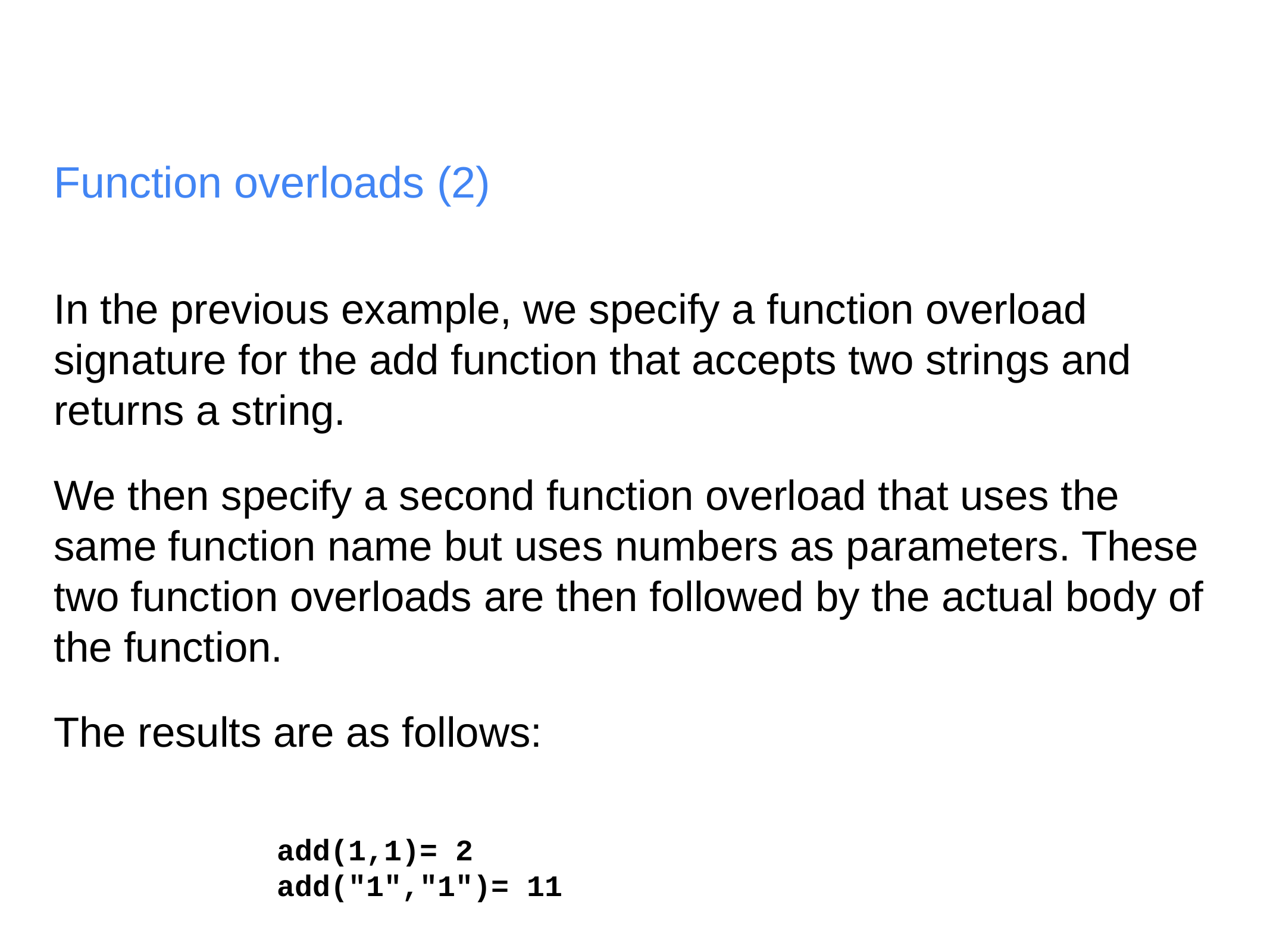

# Function overloads (2)
In the previous example, we specify a function overload signature for the add function that accepts two strings and returns a string.
We then specify a second function overload that uses the same function name but uses numbers as parameters. These two function overloads are then followed by the actual body of the function.
The results are as follows:

add(1,1)= 2
add("1","1")= 11